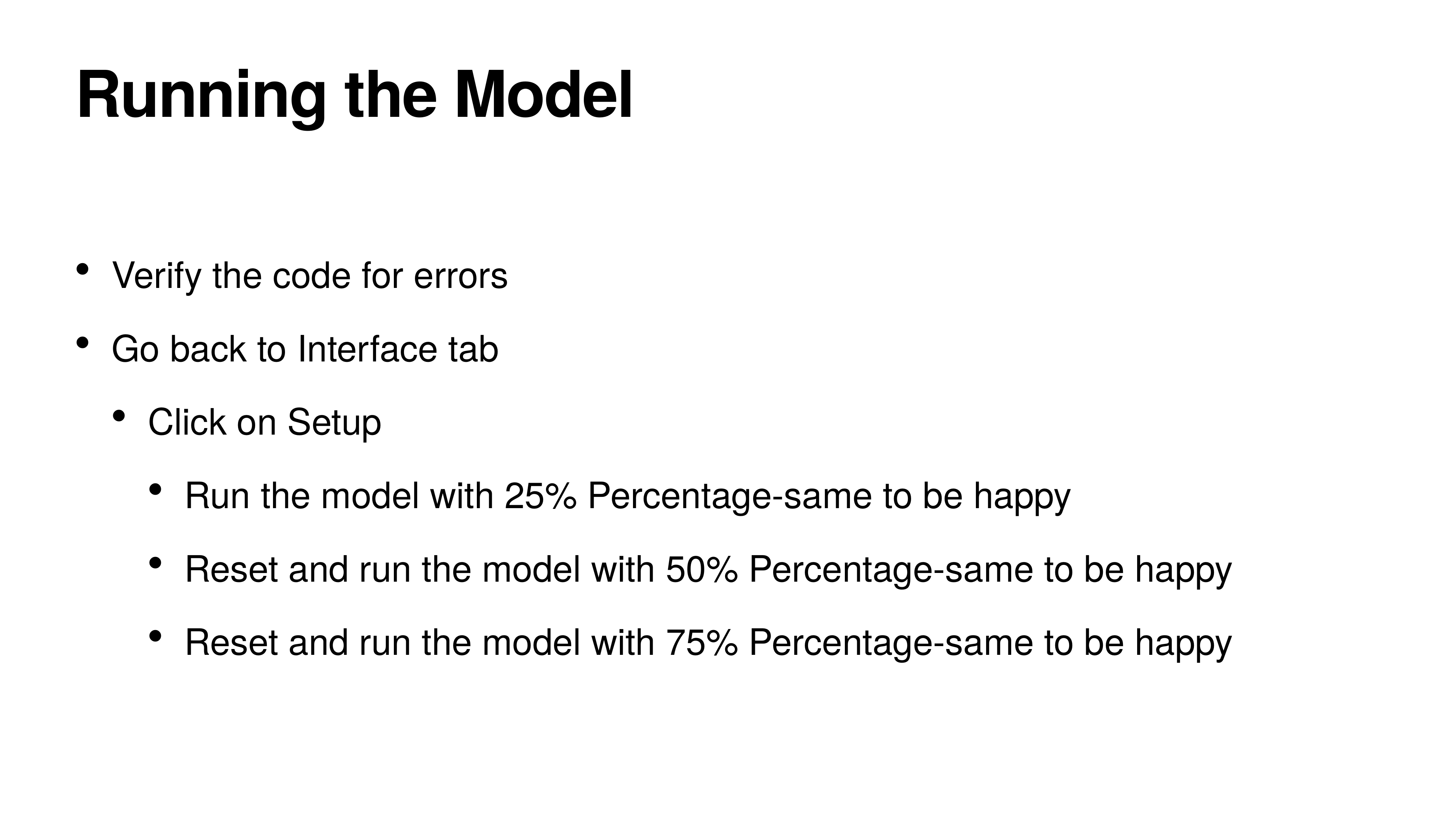

# Running the Model
Verify the code for errors
Go back to Interface tab
Click on Setup
Run the model with 25% Percentage-same to be happy
Reset and run the model with 50% Percentage-same to be happy
Reset and run the model with 75% Percentage-same to be happy